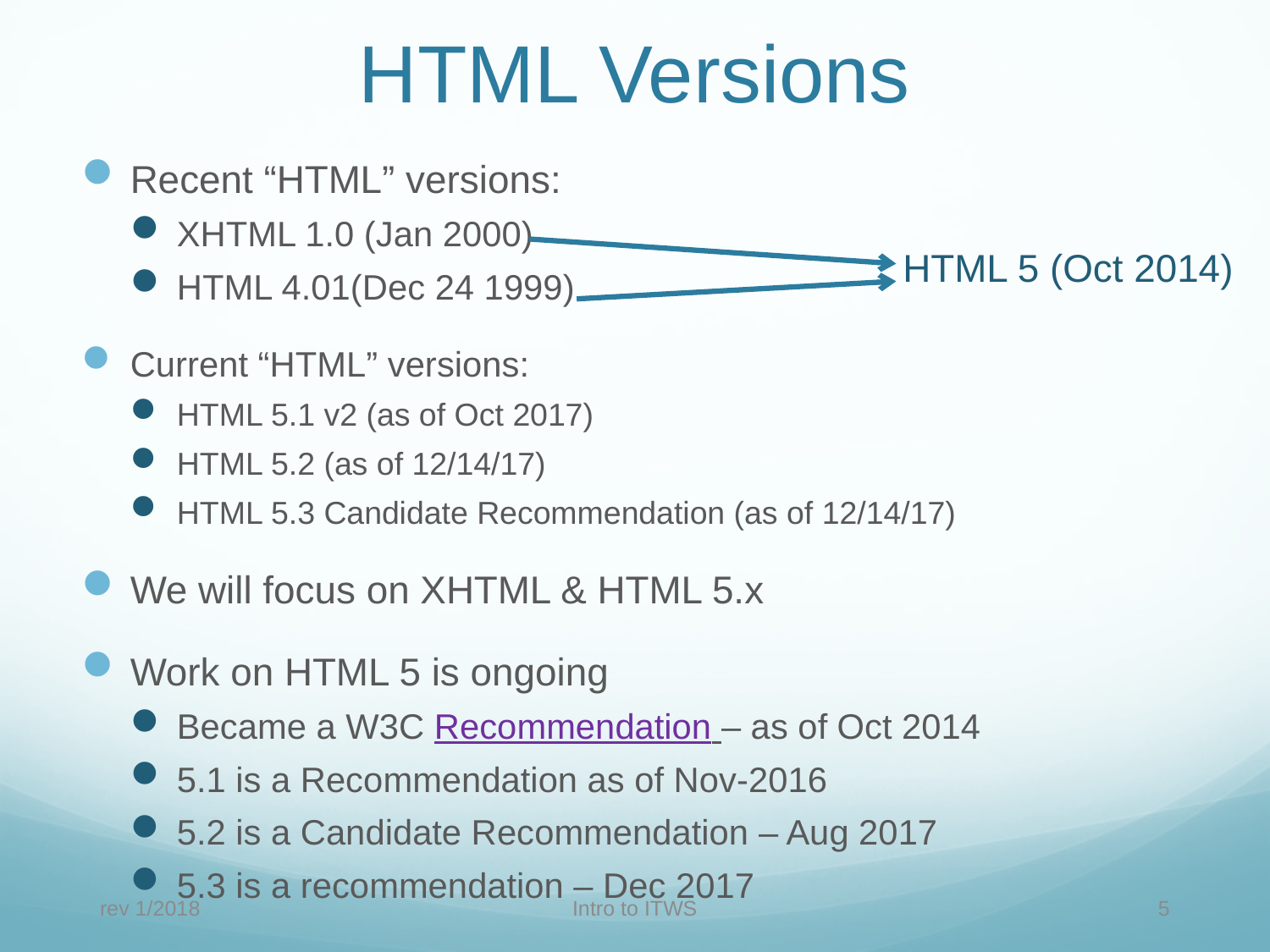

# HTML Versions
Recent “HTML” versions:
XHTML 1.0 (Jan 2000)
HTML 4.01(Dec 24 1999)
Current “HTML” versions:
HTML 5.1 v2 (as of Oct 2017)
HTML 5.2 (as of 12/14/17)
HTML 5.3 Candidate Recommendation (as of 12/14/17)
We will focus on XHTML & HTML 5.x
Work on HTML 5 is ongoing
Became a W3C Recommendation – as of Oct 2014
5.1 is a Recommendation as of Nov-2016
5.2 is a Candidate Recommendation – Aug 2017
5.3 is a recommendation – Dec 2017
HTML 5 (Oct 2014)
rev 1/2018
Intro to ITWS
5